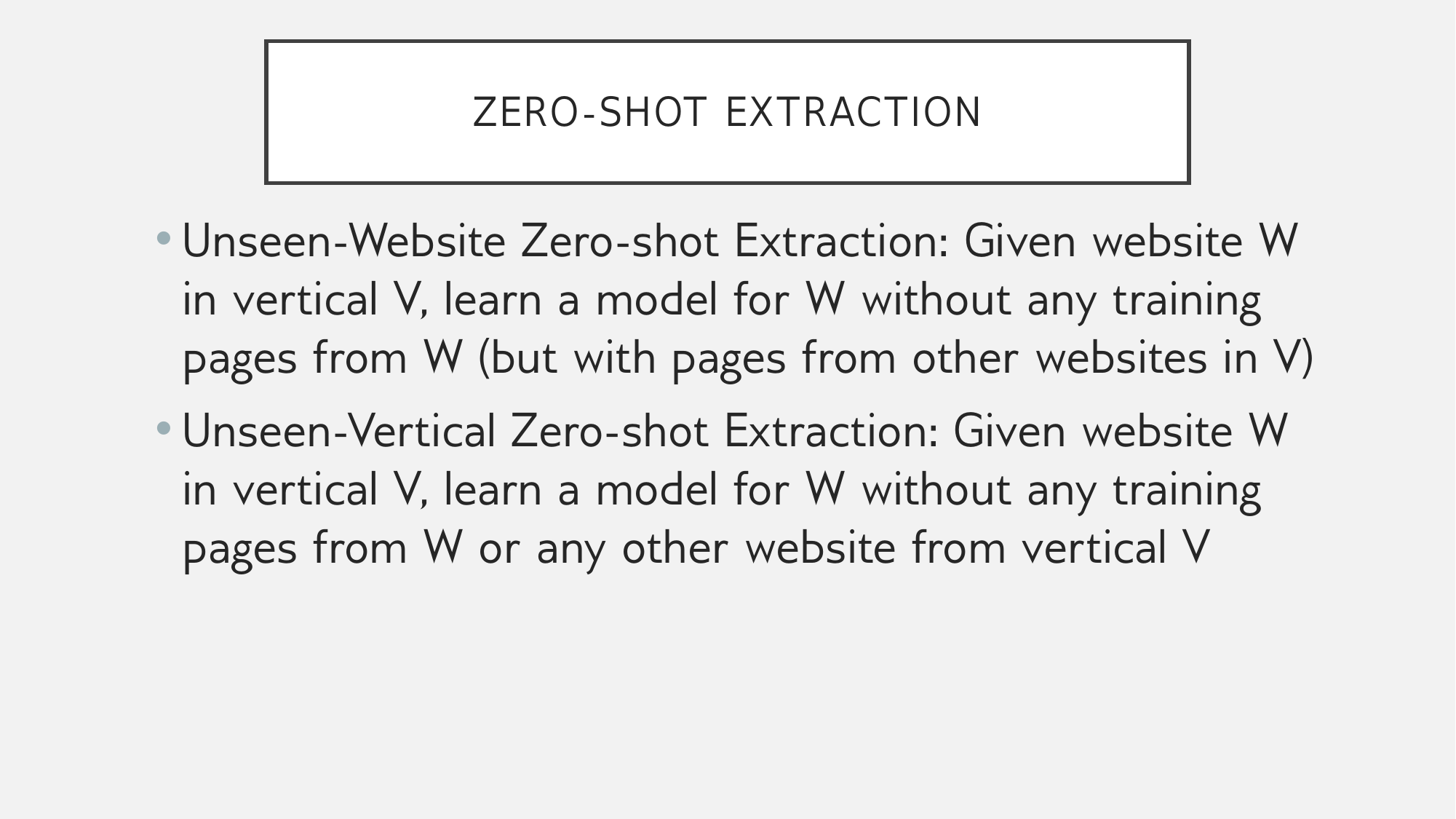

# Zero-shot Extraction
Unseen-Website Zero-shot Extraction: Given website W in vertical V, learn a model for W without any training pages from W (but with pages from other websites in V)
Unseen-Vertical Zero-shot Extraction: Given website W in vertical V, learn a model for W without any training pages from W or any other website from vertical V